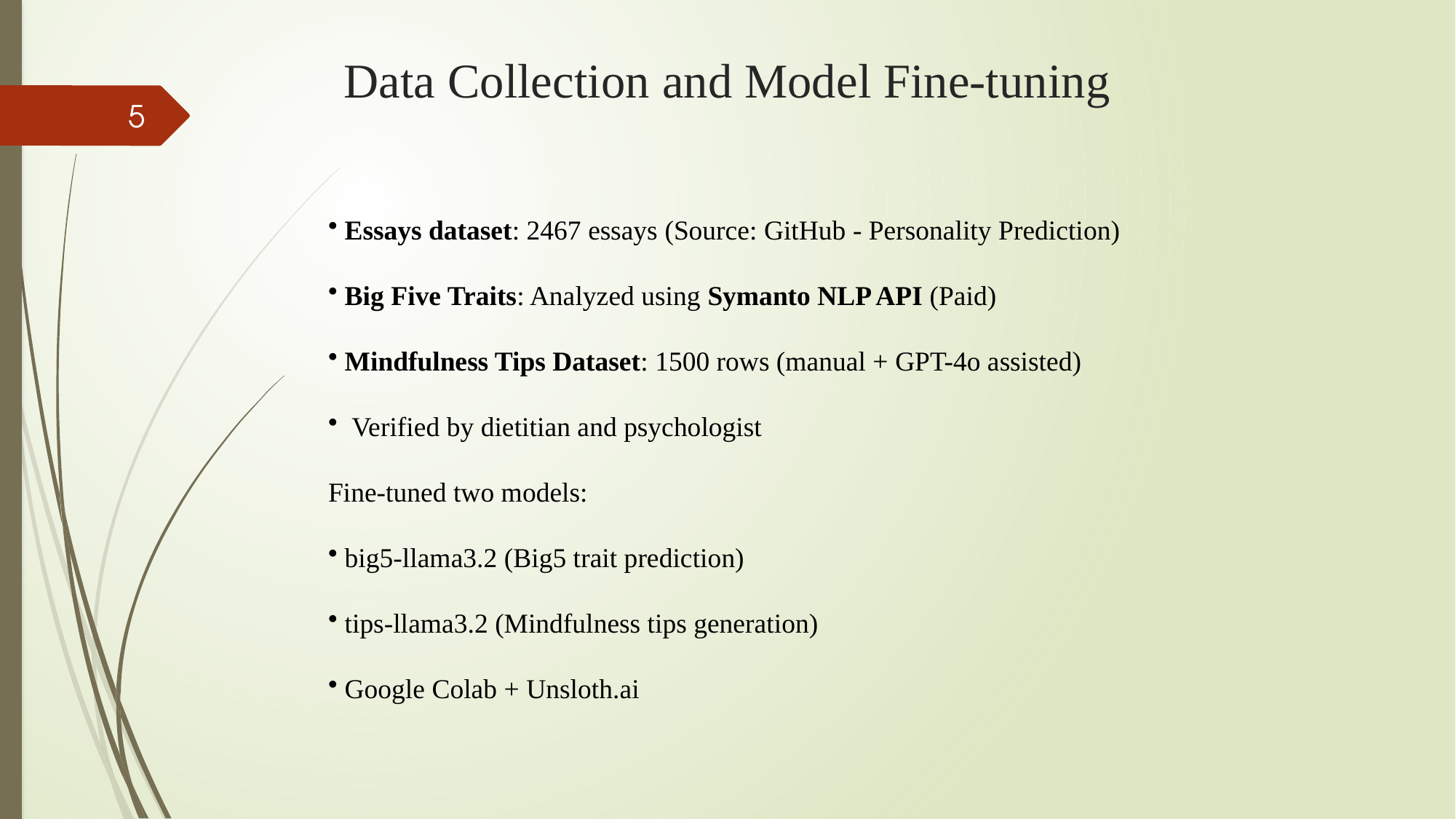

# Data Collection and Model Fine-tuning
5
 Essays dataset: 2467 essays (Source: GitHub - Personality Prediction)

 Big Five Traits: Analyzed using Symanto NLP API (Paid)

 Mindfulness Tips Dataset: 1500 rows (manual + GPT-4o assisted)

  Verified by dietitian and psychologist

Fine-tuned two models:

 big5-llama3.2 (Big5 trait prediction)

 tips-llama3.2 (Mindfulness tips generation)

 Google Colab + Unsloth.ai